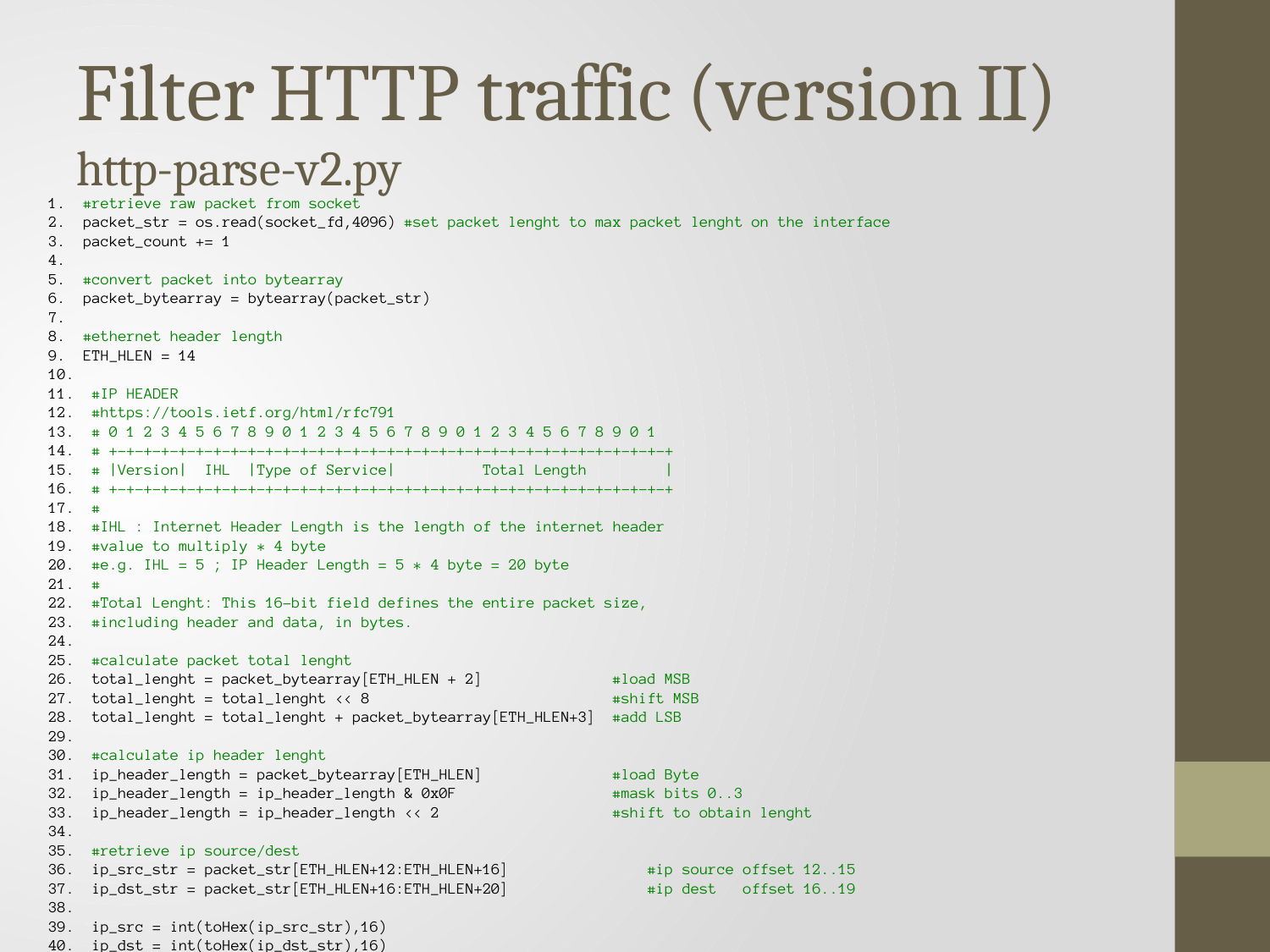

# Filter HTTP traffic (version II) http-parse-v2.py
  #retrieve raw packet from socket
  packet_str = os.read(socket_fd,4096) #set packet lenght to max packet lenght on the interface
  packet_count += 1

  #convert packet into bytearray
  packet_bytearray = bytearray(packet_str)

  #ethernet header length
  ETH_HLEN = 14

  #IP HEADER
  #https://tools.ietf.org/html/rfc791
  # 0 1 2 3 4 5 6 7 8 9 0 1 2 3 4 5 6 7 8 9 0 1 2 3 4 5 6 7 8 9 0 1
  # +-+-+-+-+-+-+-+-+-+-+-+-+-+-+-+-+-+-+-+-+-+-+-+-+-+-+-+-+-+-+-+-+
  # |Version|  IHL  |Type of Service|          Total Length         |
  # +-+-+-+-+-+-+-+-+-+-+-+-+-+-+-+-+-+-+-+-+-+-+-+-+-+-+-+-+-+-+-+-+
  #
  #IHL : Internet Header Length is the length of the internet header
  #value to multiply * 4 byte
  #e.g. IHL = 5 ; IP Header Length = 5 * 4 byte = 20 byte
  #
  #Total Lenght: This 16-bit field defines the entire packet size,
  #including header and data, in bytes.

  #calculate packet total lenght
  total_lenght = packet_bytearray[ETH_HLEN + 2]               #load MSB
  total_lenght = total_lenght << 8                            #shift MSB
  total_lenght = total_lenght + packet_bytearray[ETH_HLEN+3]  #add LSB

  #calculate ip header lenght
  ip_header_length = packet_bytearray[ETH_HLEN]               #load Byte
  ip_header_length = ip_header_length & 0x0F                  #mask bits 0..3
  ip_header_length = ip_header_length << 2                    #shift to obtain lenght

  #retrieve ip source/dest
  ip_src_str = packet_str[ETH_HLEN+12:ETH_HLEN+16]                #ip source offset 12..15
  ip_dst_str = packet_str[ETH_HLEN+16:ETH_HLEN+20]                #ip dest   offset 16..19

  ip_src = int(toHex(ip_src_str),16)
  ip_dst = int(toHex(ip_dst_str),16)